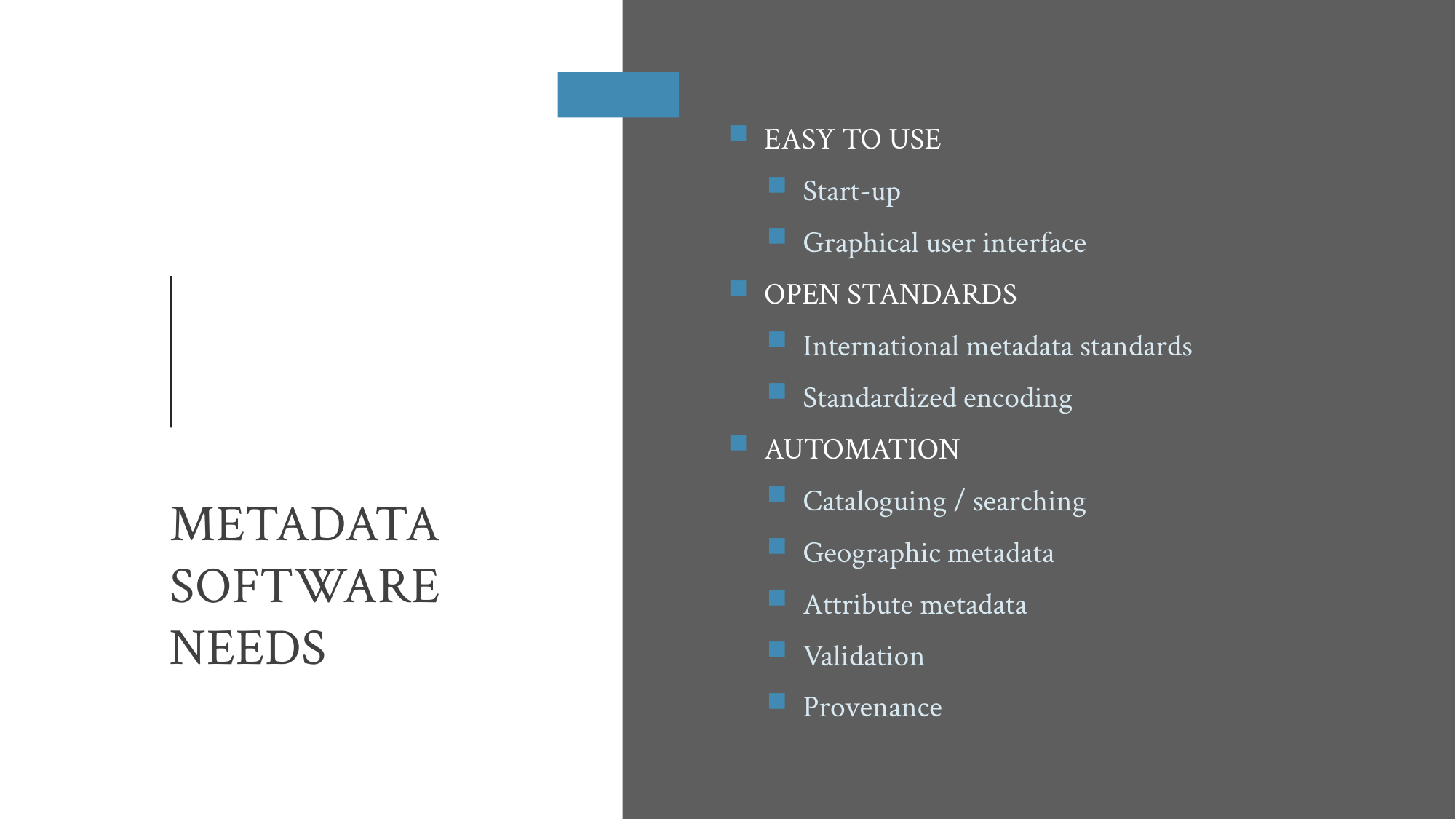

Easy to use
Start-up
Graphical user interface
Open Standards
International metadata standards
Standardized encoding
Automation
Cataloguing / searching
Geographic metadata
Attribute metadata
Validation
Provenance
# Metadata Software Needs